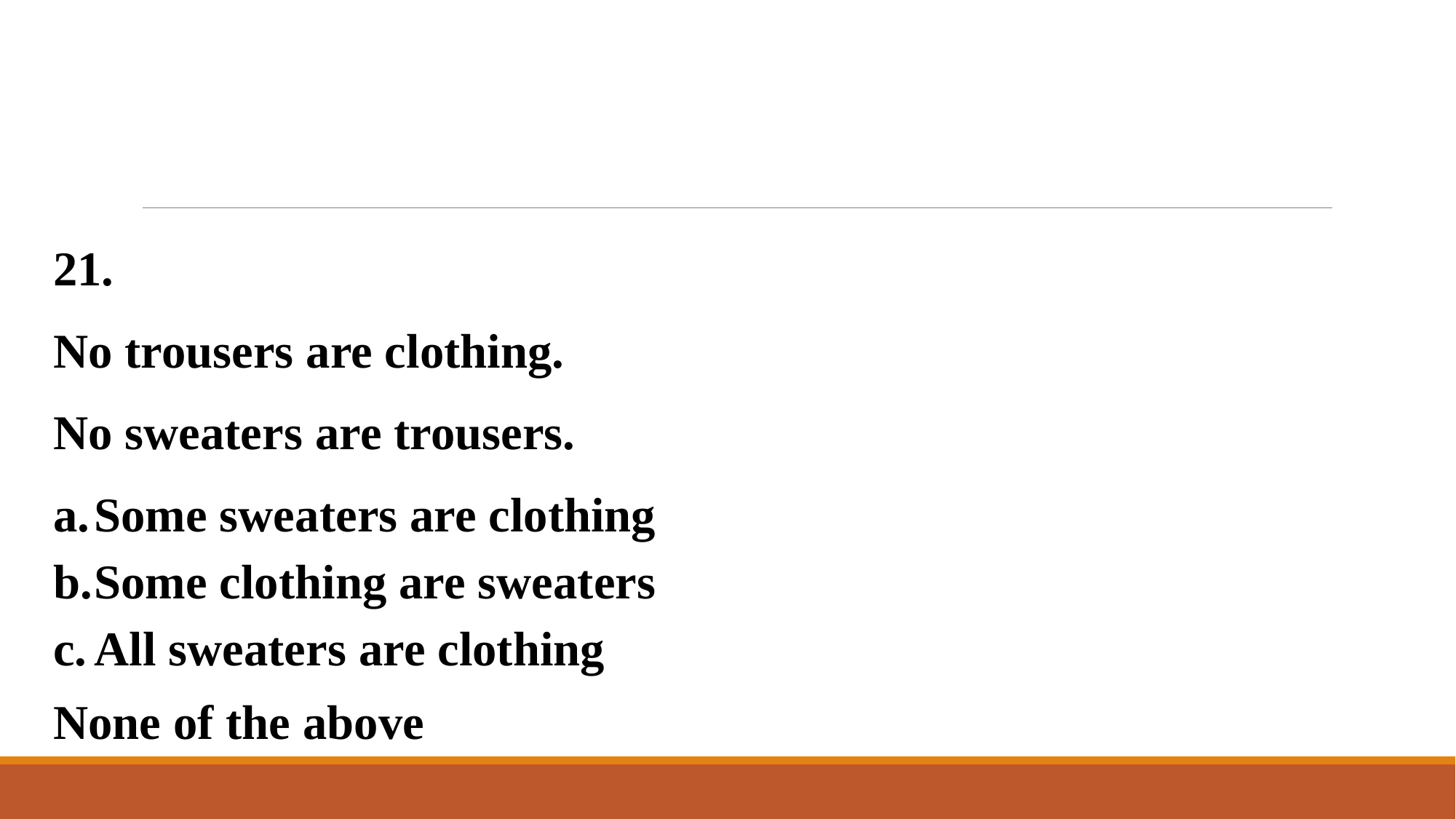

#
21.
No trousers are clothing.
No sweaters are trousers.
Some sweaters are clothing
Some clothing are sweaters
All sweaters are clothing
None of the above